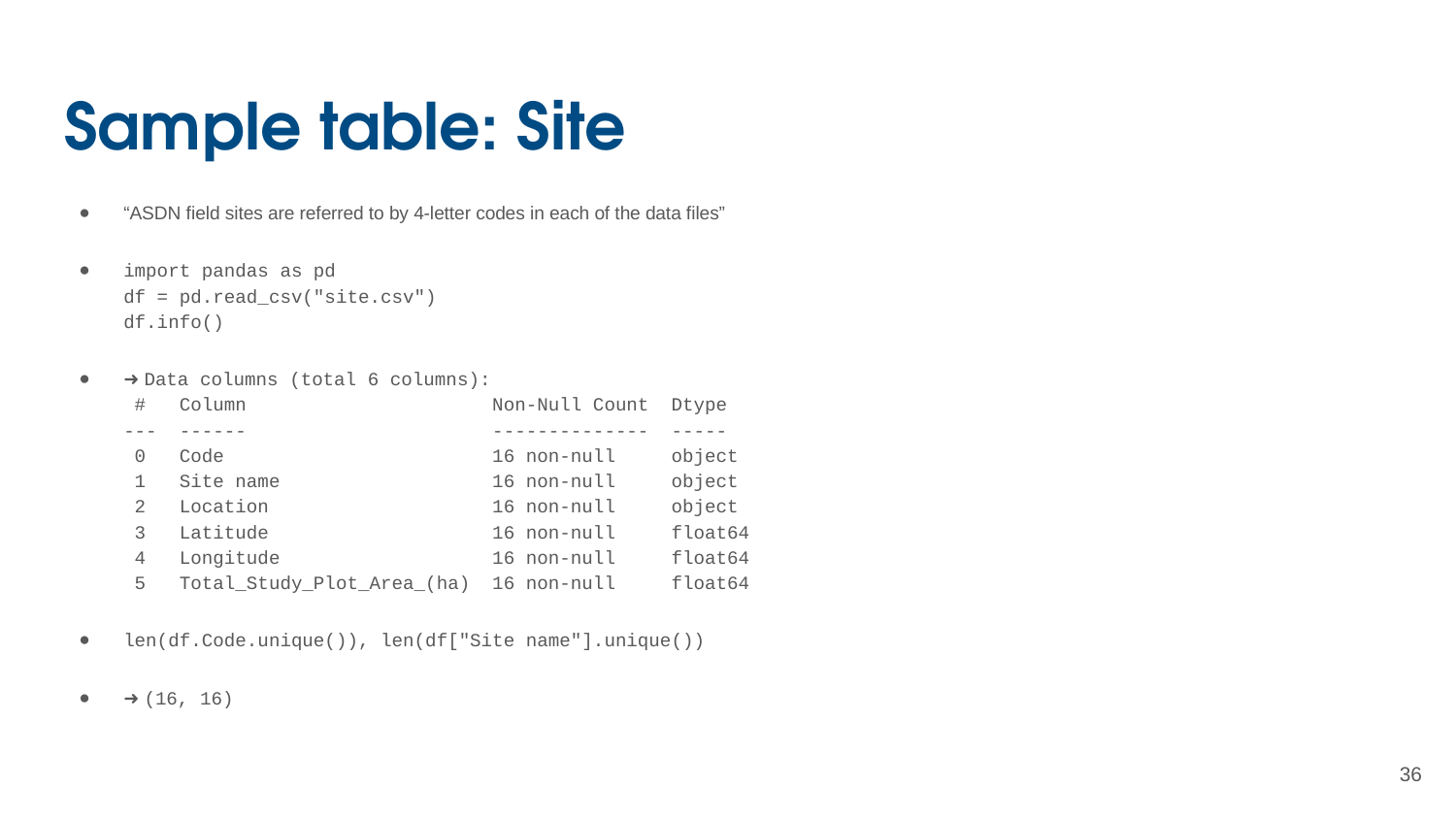

# Sample table: Site
“ASDN field sites are referred to by 4-letter codes in each of the data files”

import pandas as pd
df = pd.read_csv("site.csv")
df.info()

➜ Data columns (total 6 columns):
 #   Column                      Non-Null Count  Dtype
---  ------                      --------------  -----
 0   Code                        16 non-null     object
 1   Site name                   16 non-null     object
 2   Location                    16 non-null     object
 3   Latitude                    16 non-null     float64
 4   Longitude                   16 non-null     float64
 5   Total_Study_Plot_Area_(ha)  16 non-null     float64

len(df.Code.unique()), len(df["Site name"].unique())

➜ (16, 16)
36